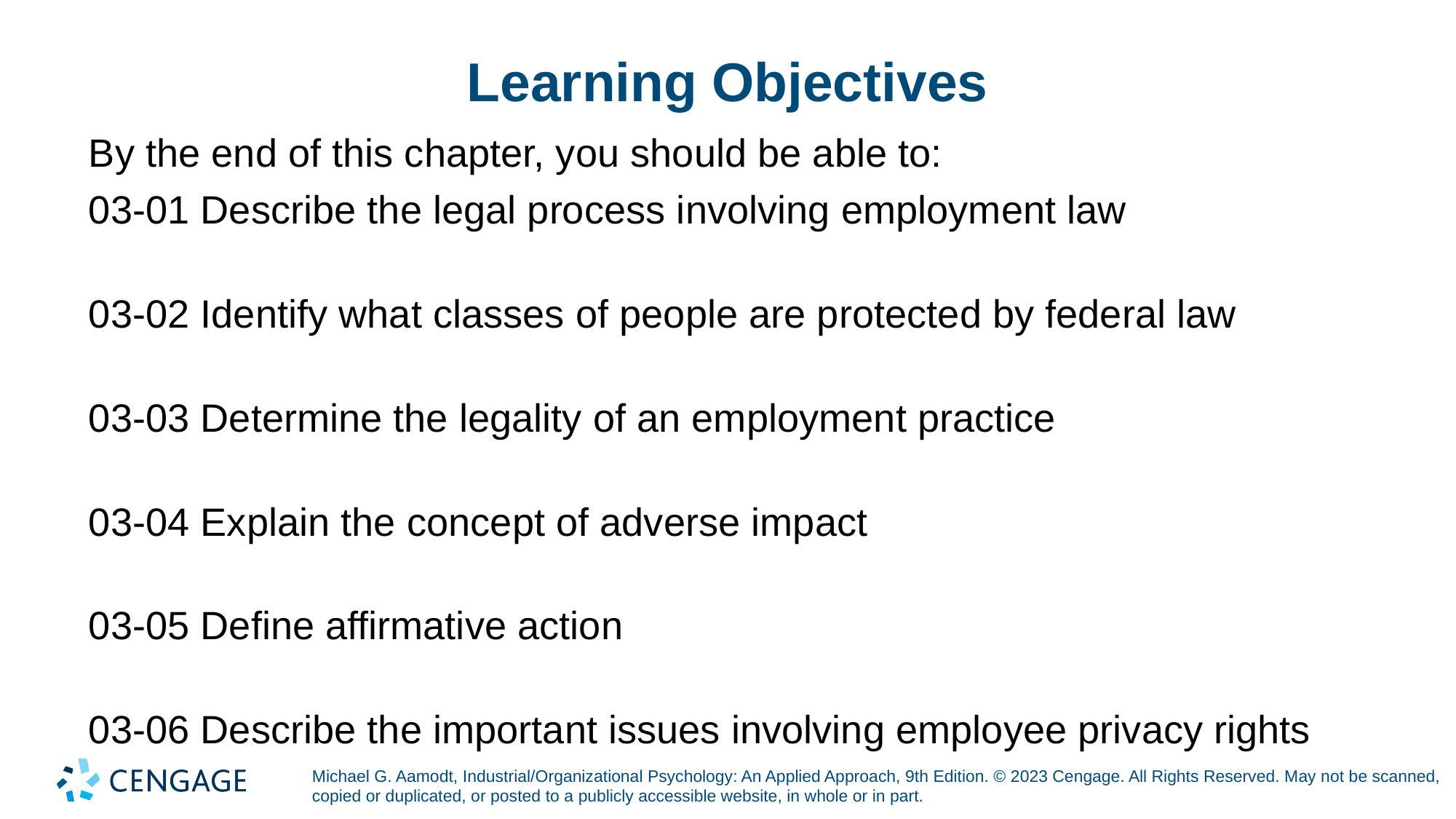

# Learning Objectives
By the end of this chapter, you should be able to:
03-01 Describe the legal process involving employment law
03-02 Identify what classes of people are protected by federal law
03-03 Determine the legality of an employment practice
03-04 Explain the concept of adverse impact
03-05 Define affirmative action
03-06 Describe the important issues involving employee privacy rights